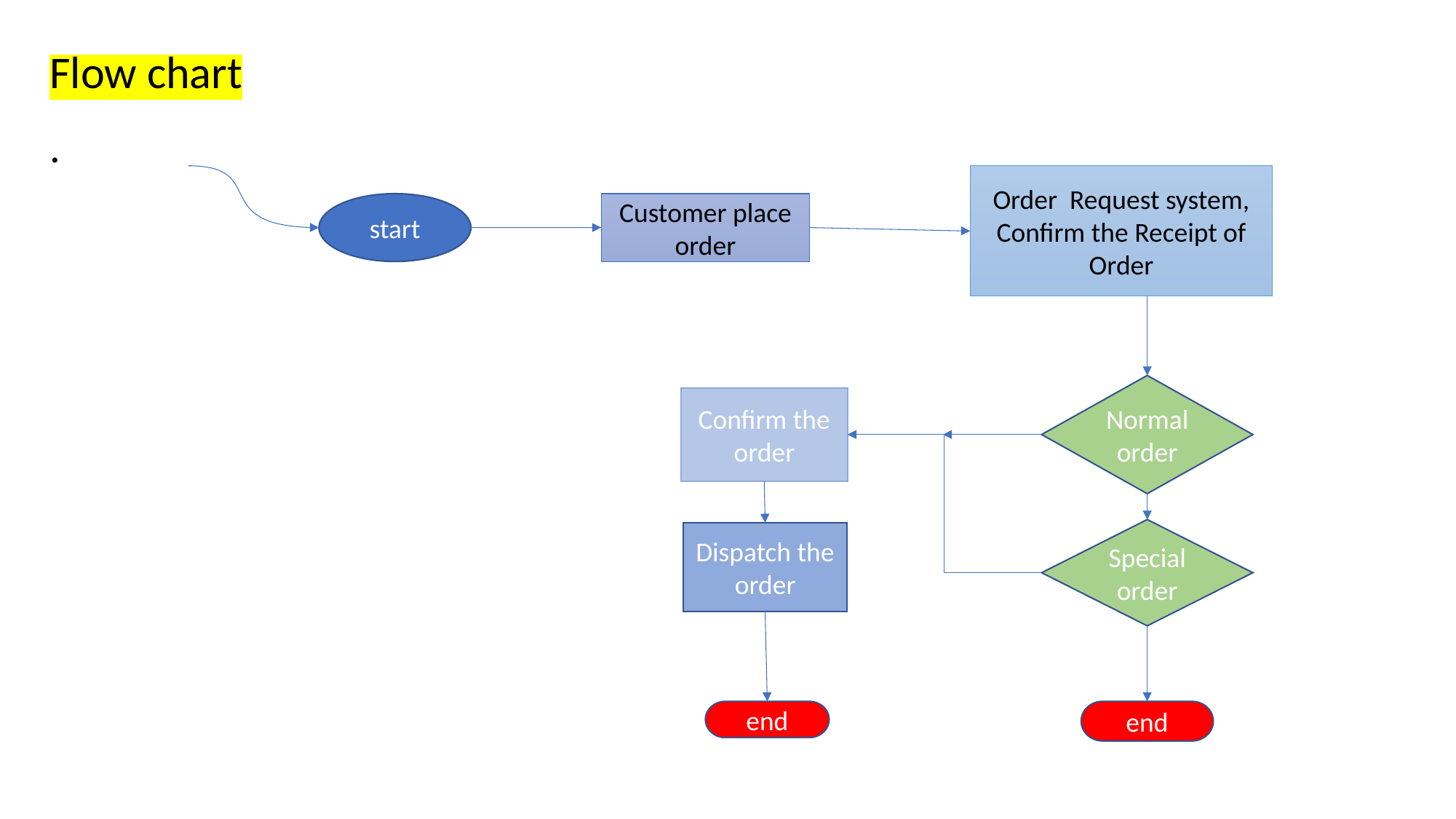

# Flow chart
.
Order  Request system, Confirm the Receipt of Order
start
Customer place order
Normal order
Confirm the
order
Special order
Dispatch the
order
end
end